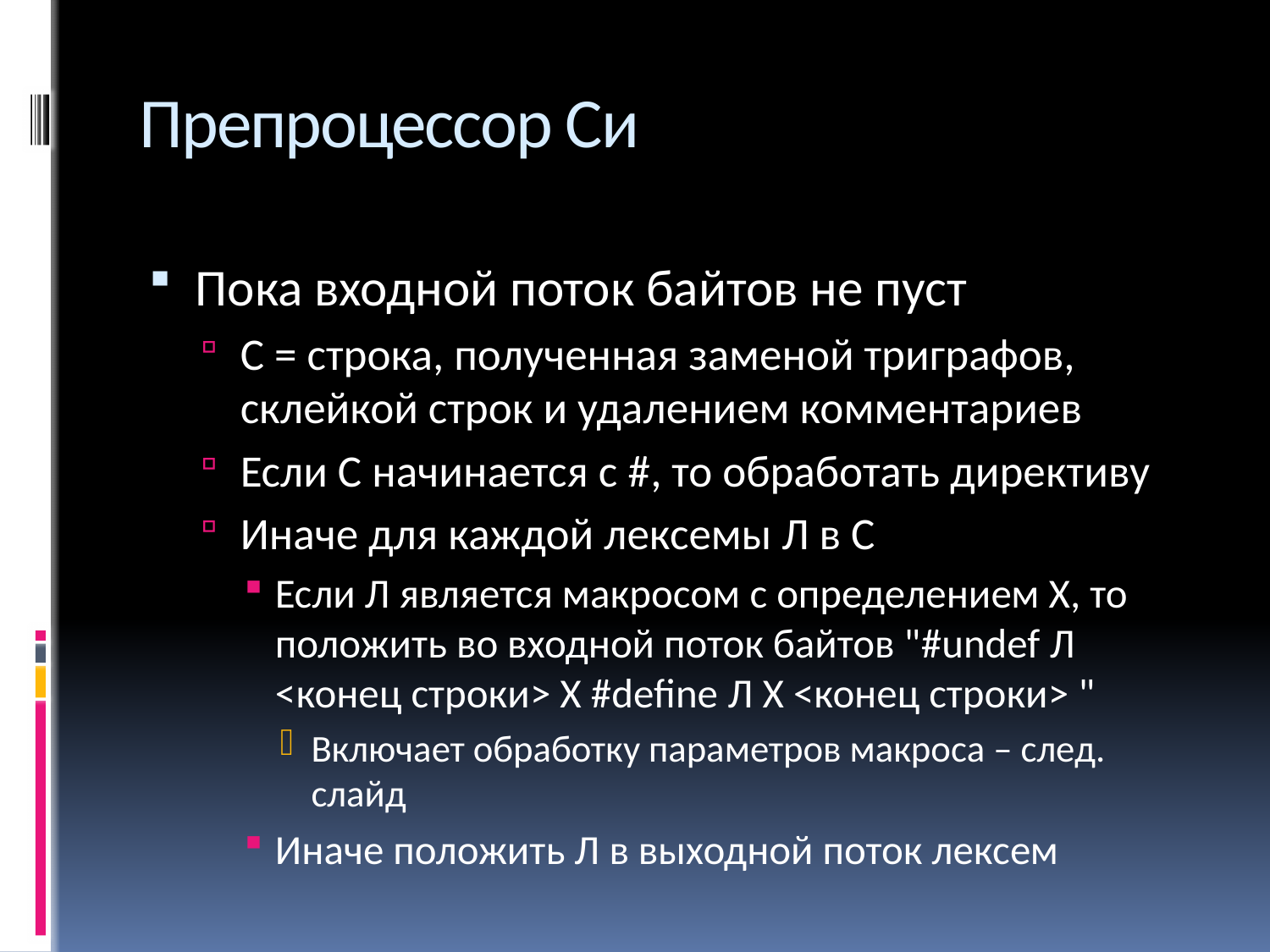

# Препроцессор Си
Пока входной поток байтов не пуст
С = строка, полученная заменой триграфов, склейкой строк и удалением комментариев
Если С начинается с #, то обработать директиву
Иначе для каждой лексемы Л в С
Если Л является макросом с определением Х, то положить во входной поток байтов "#undef Л <конец строки> Х #define Л Х <конец строки> "
Включает обработку параметров макроса – след. слайд
Иначе положить Л в выходной поток лексем